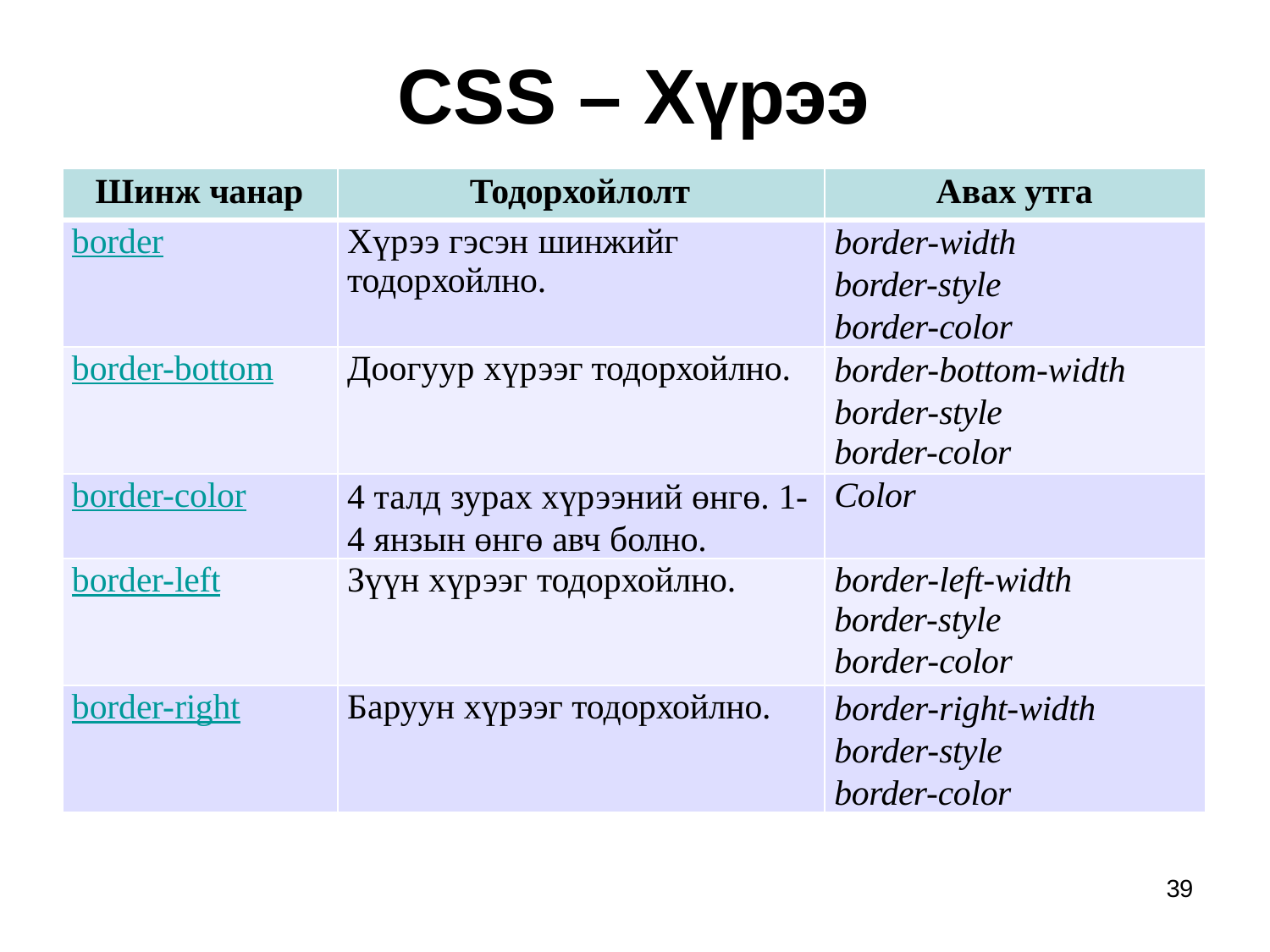

# CSS – Хүрээ
| Шинж чанар | Тодорхойлолт | Авах утга |
| --- | --- | --- |
| border | Хүрээ гэсэн шинжийг тодорхойлно. | border-width border-style border-color |
| border-bottom | Доогуур хүрээг тодорхойлно. | border-bottom-width border-style border-color |
| border-color | 4 талд зурах хүрээний өнгө. 1- 4 янзын өнгө авч болно. | Color |
| border-left | Зүүн хүрээг тодорхойлно. | border-left-width border-style border-color |
| border-right | Баруун хүрээг тодорхойлно. | border-right-width border-style border-color |
39